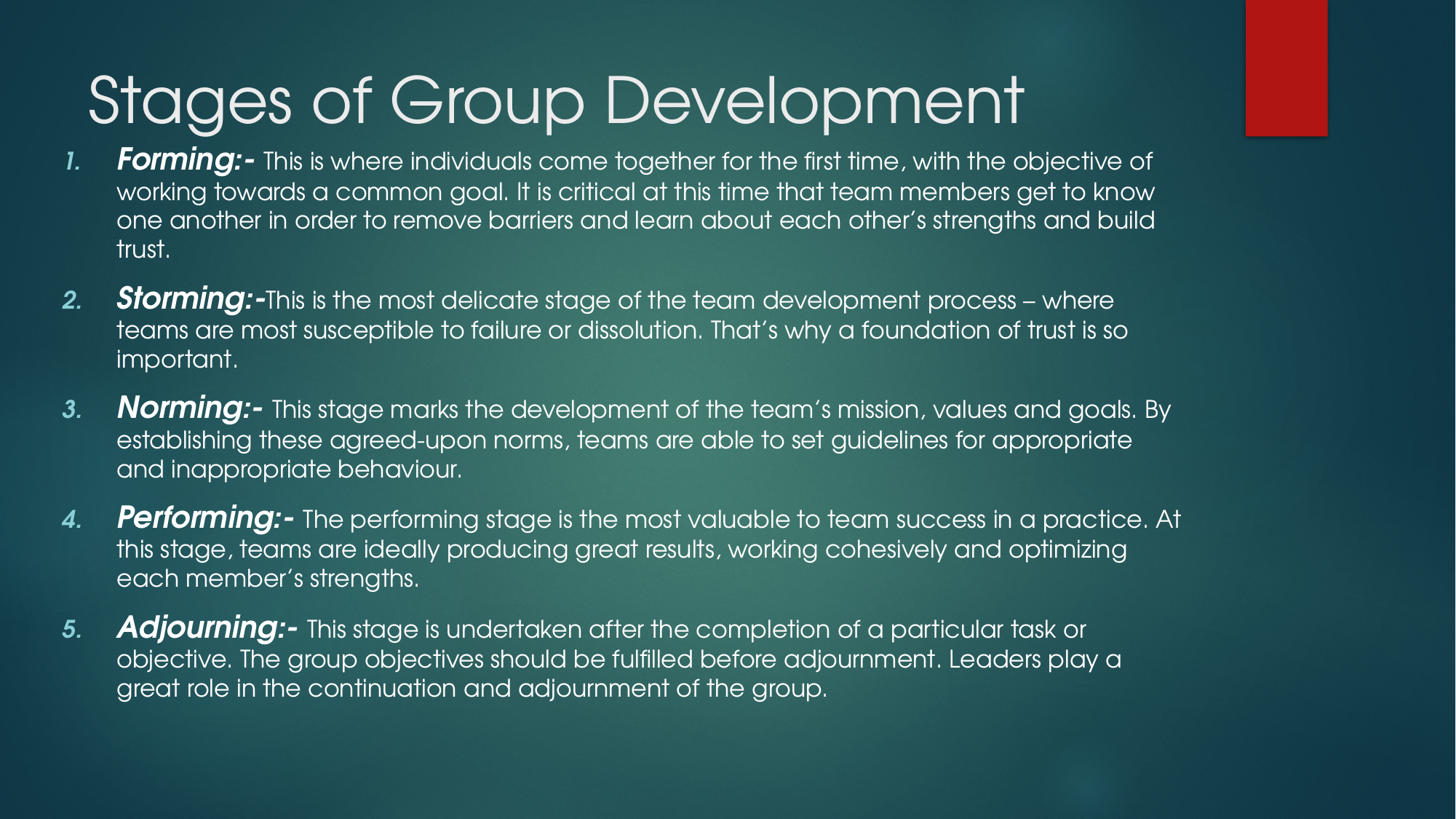

# Stages of Group Development
Forming:- This is where individuals come together for the first time, with the objective of working towards a common goal. It is critical at this time that team members get to know one another in order to remove barriers and learn about each other’s strengths and build trust.
Storming:-This is the most delicate stage of the team development process – where teams are most susceptible to failure or dissolution. That’s why a foundation of trust is so important.
Norming:- This stage marks the development of the team’s mission, values and goals. By establishing these agreed-upon norms, teams are able to set guidelines for appropriate and inappropriate behaviour.
Performing:- The performing stage is the most valuable to team success in a practice. At this stage, teams are ideally producing great results, working cohesively and optimizing each member’s strengths.
Adjourning:- This stage is undertaken after the completion of a particular task or objective. The group objectives should be fulfilled before adjournment. Leaders play a great role in the continuation and adjournment of the group.